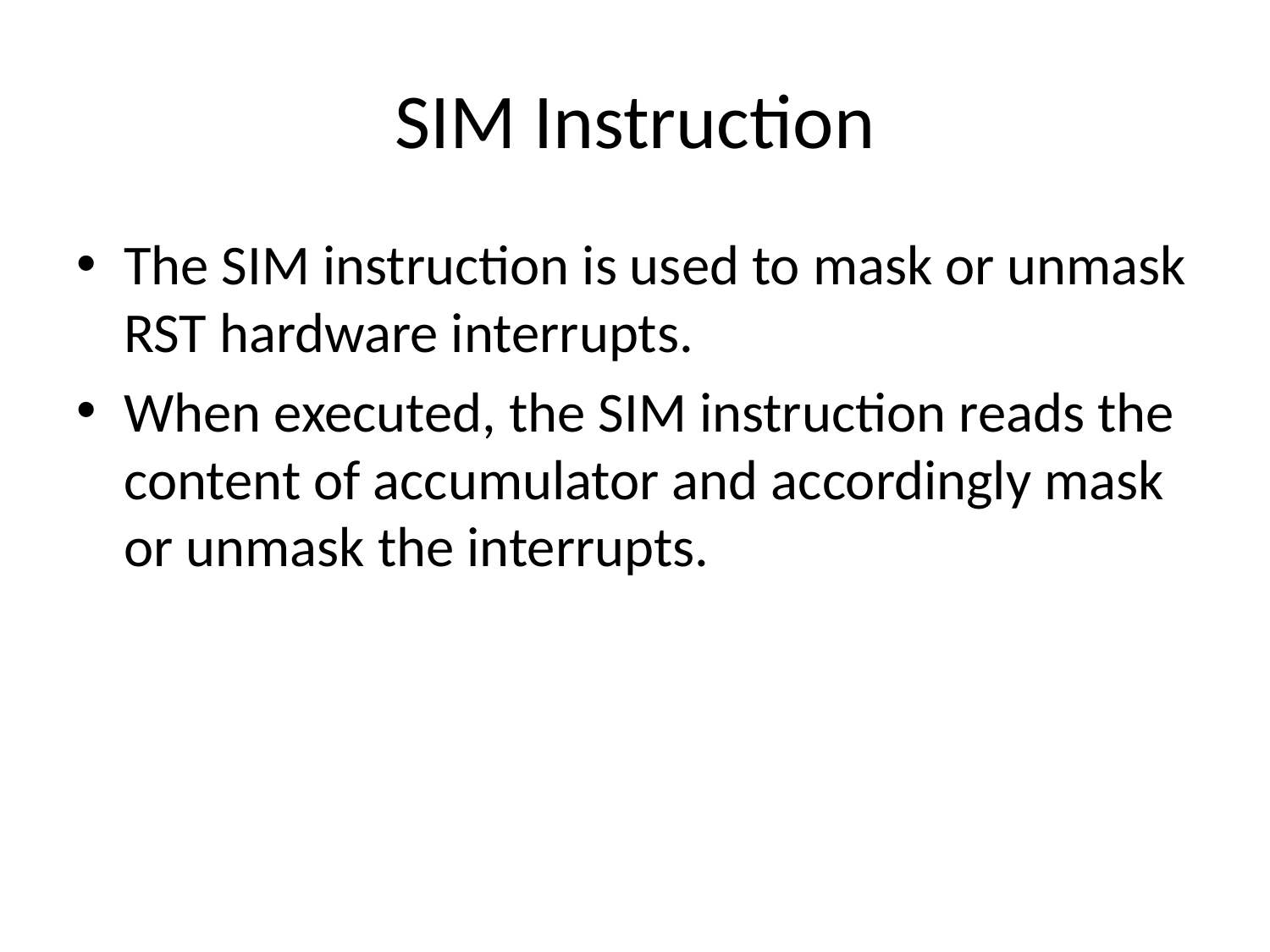

# SIM Instruction
The SIM instruction is used to mask or unmask RST hardware interrupts.
When executed, the SIM instruction reads the content of accumulator and accordingly mask or unmask the interrupts.